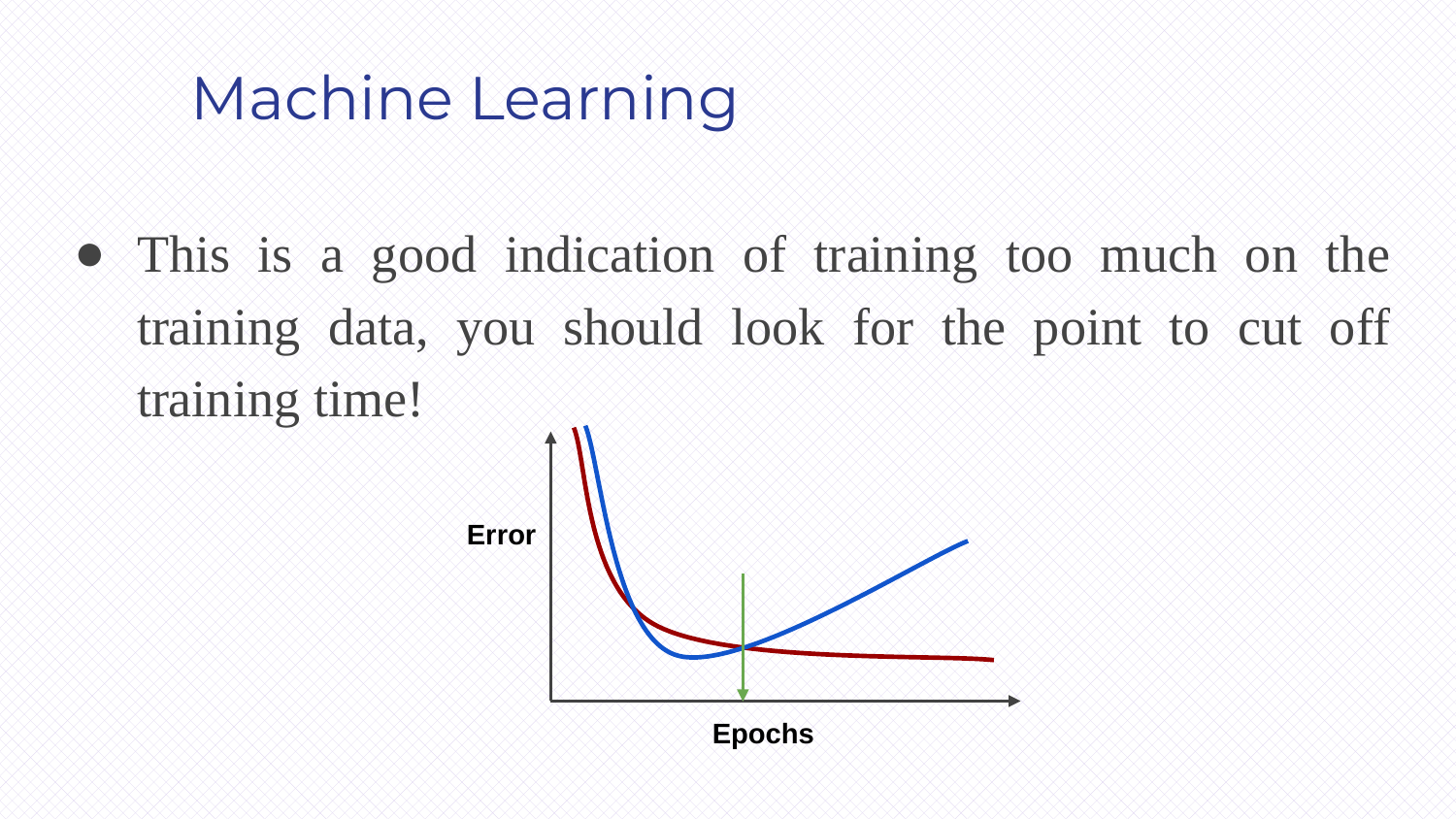

Machine Learning
This is a good indication of training too much on the training data, you should look for the point to cut off training time!

Error
Epochs